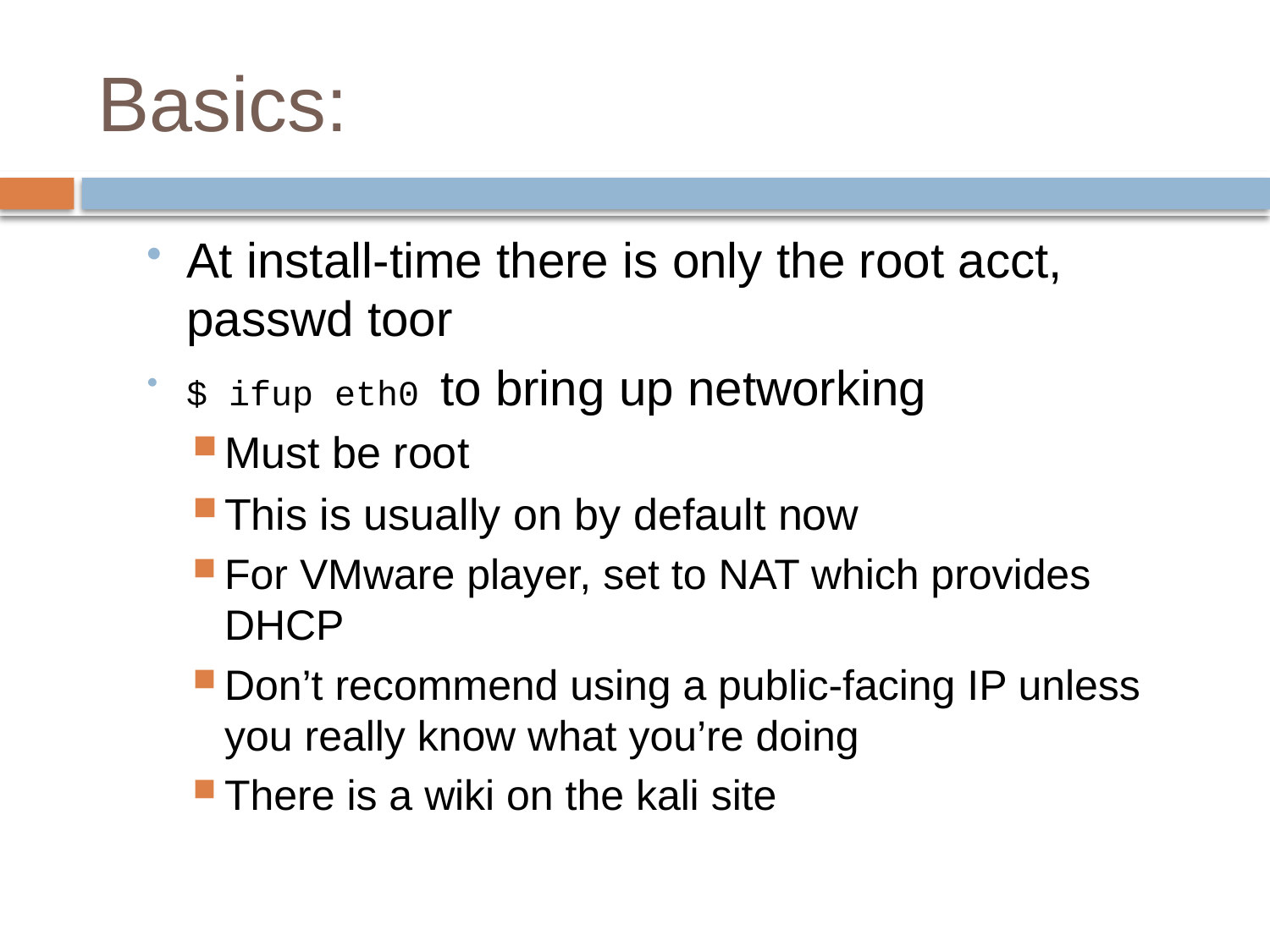

# Basics:
At install-time there is only the root acct, passwd toor
$ ifup eth0 to bring up networking
Must be root
This is usually on by default now
For VMware player, set to NAT which provides DHCP
Don’t recommend using a public-facing IP unless you really know what you’re doing
There is a wiki on the kali site